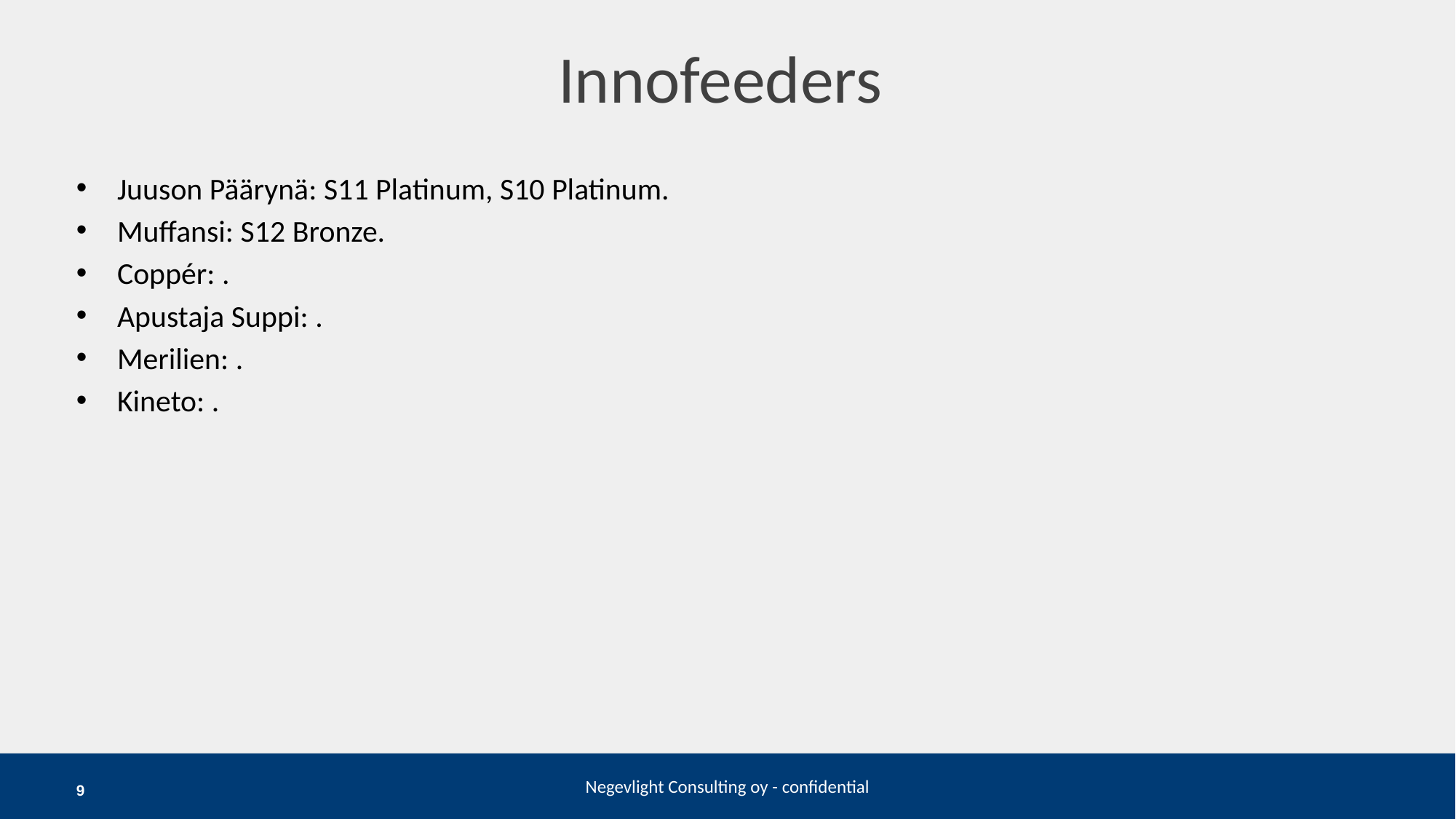

Innofeeders
Juuson Päärynä: S11 Platinum, S10 Platinum.
Muffansi: S12 Bronze.
Coppér: .
Apustaja Suppi: .
Merilien: .
Kineto: .

9